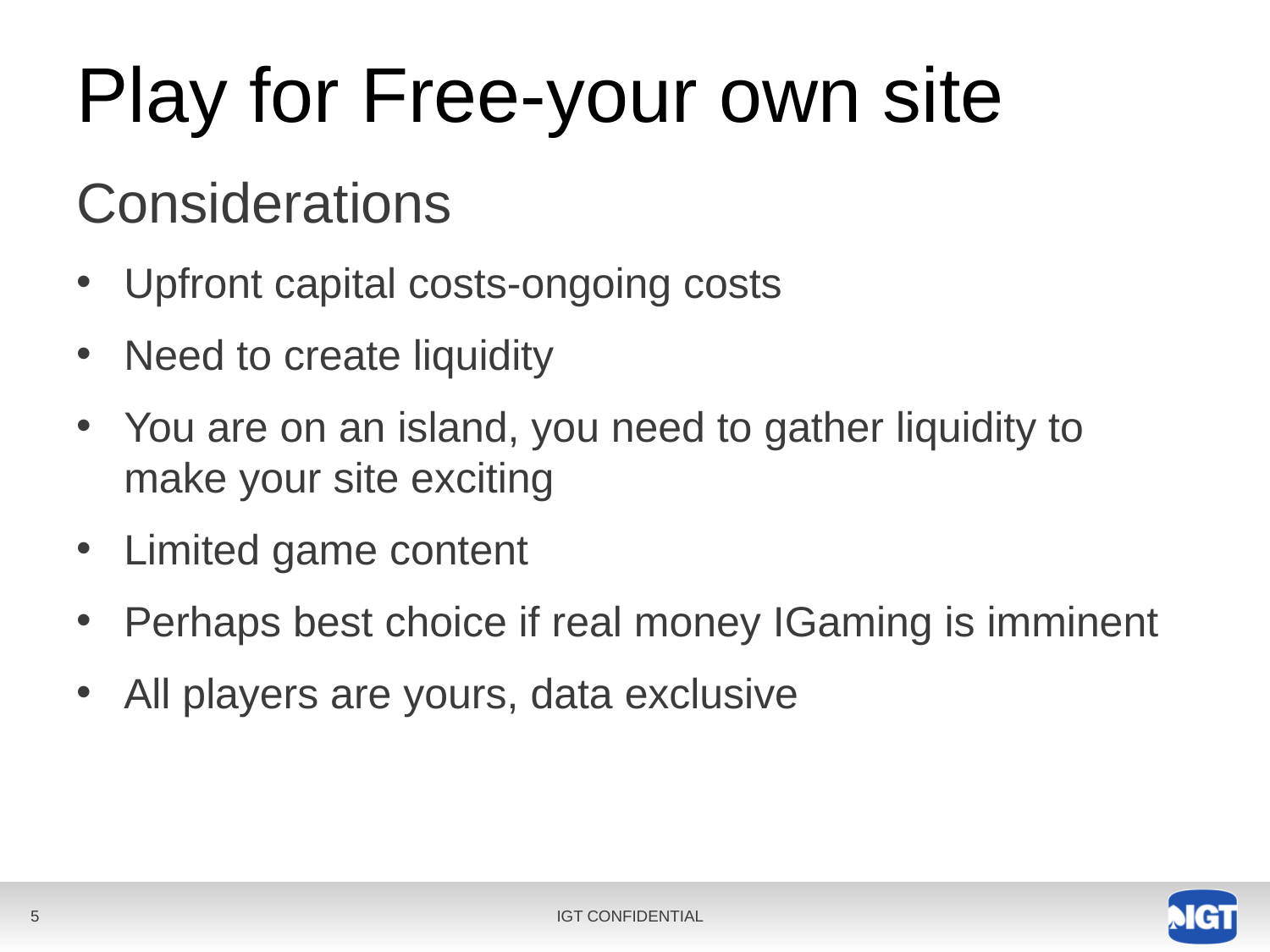

# Play for Free-your own site
Considerations
Upfront capital costs-ongoing costs
Need to create liquidity
You are on an island, you need to gather liquidity to make your site exciting
Limited game content
Perhaps best choice if real money IGaming is imminent
All players are yours, data exclusive